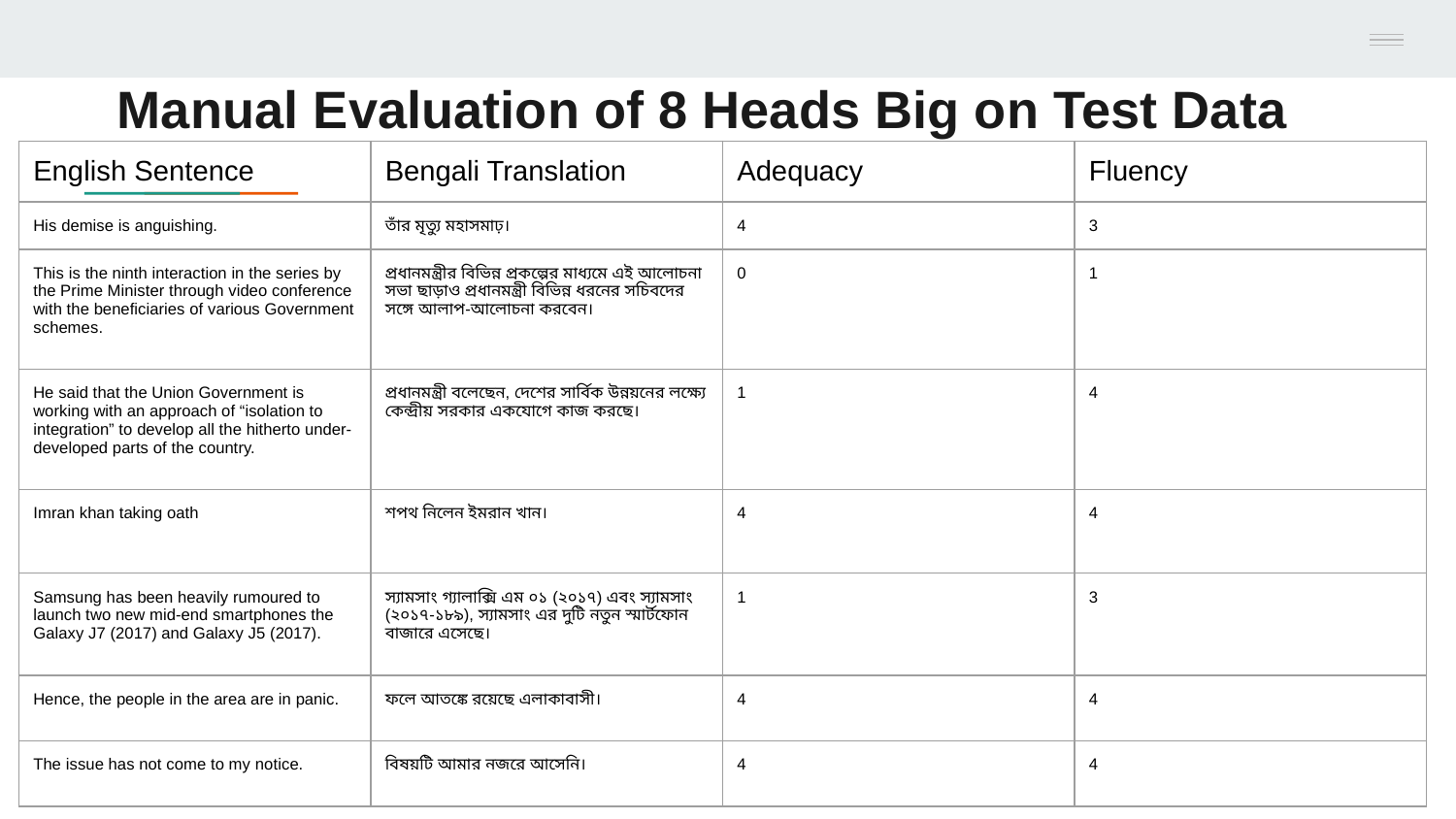

# Manual Evaluation of 8 Heads Big on Test Data
| English Sentence | Bengali Translation | Adequacy | Fluency |
| --- | --- | --- | --- |
| His demise is anguishing. | তাঁর মৃত্যু মহাসমাঢ়। | 4 | 3 |
| This is the ninth interaction in the series by the Prime Minister through video conference with the beneficiaries of various Government schemes. | প্রধানমন্ত্রীর বিভিন্ন প্রকল্পের মাধ্যমে এই আলোচনা সভা ছাড়াও প্রধানমন্ত্রী বিভিন্ন ধরনের সচিবদের সঙ্গে আলাপ-আলোচনা করবেন। | 0 | 1 |
| He said that the Union Government is working with an approach of “isolation to integration” to develop all the hitherto under-developed parts of the country. | প্রধানমন্ত্রী বলেছেন, দেশের সার্বিক উন্নয়নের লক্ষ্যে কেন্দ্রীয় সরকার একযোগে কাজ করছে। | 1 | 4 |
| Imran khan taking oath | শপথ নিলেন ইমরান খান। | 4 | 4 |
| Samsung has been heavily rumoured to launch two new mid-end smartphones the Galaxy J7 (2017) and Galaxy J5 (2017). | স্যামসাং গ্যালাক্সি এম ০১ (২০১৭) এবং স্যামসাং (২০১৭-১৮৯), স্যামসাং এর দুটি নতুন স্মার্টফোন বাজারে এসেছে। | 1 | 3 |
| Hence, the people in the area are in panic. | ফলে আতঙ্কে রয়েছে এলাকাবাসী। | 4 | 4 |
| The issue has not come to my notice. | বিষয়টি আমার নজরে আসেনি। | 4 | 4 |